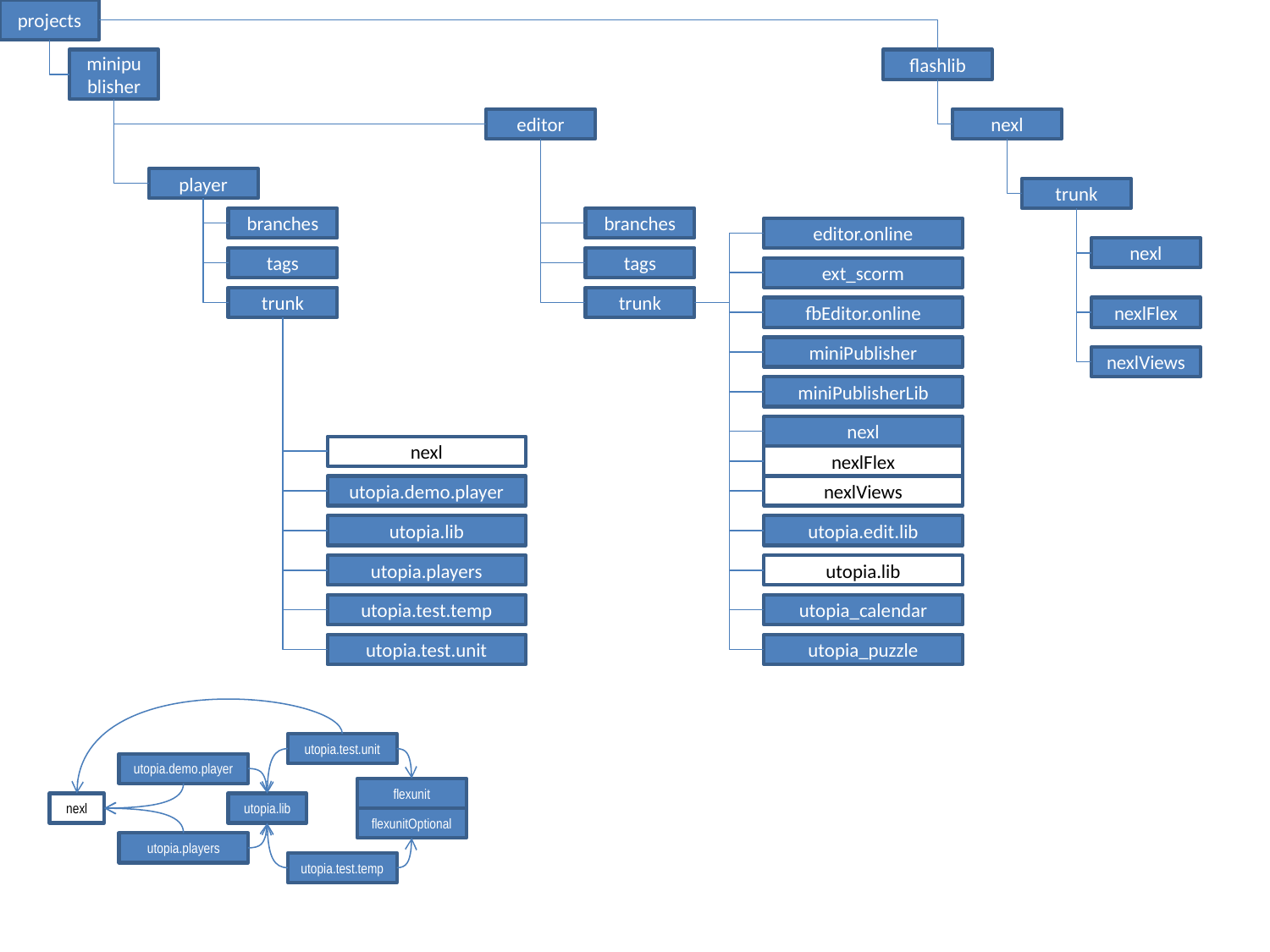

projects
minipublisher
flashlib
editor
nexl
player
trunk
branches
branches
editor.online
nexl
tags
tags
ext_scorm
trunk
trunk
fbEditor.online
nexlFlex
miniPublisher
nexlViews
miniPublisherLib
nexl
nexl
nexlFlex
utopia.demo.player
nexlViews
utopia.edit.lib
utopia.lib
utopia.lib
utopia.players
utopia_calendar
utopia.test.temp
utopia_puzzle
utopia.test.unit
utopia.test.unit
utopia.demo.player
flexunit
nexl
utopia.lib
flexunitOptional
utopia.players
utopia.test.temp